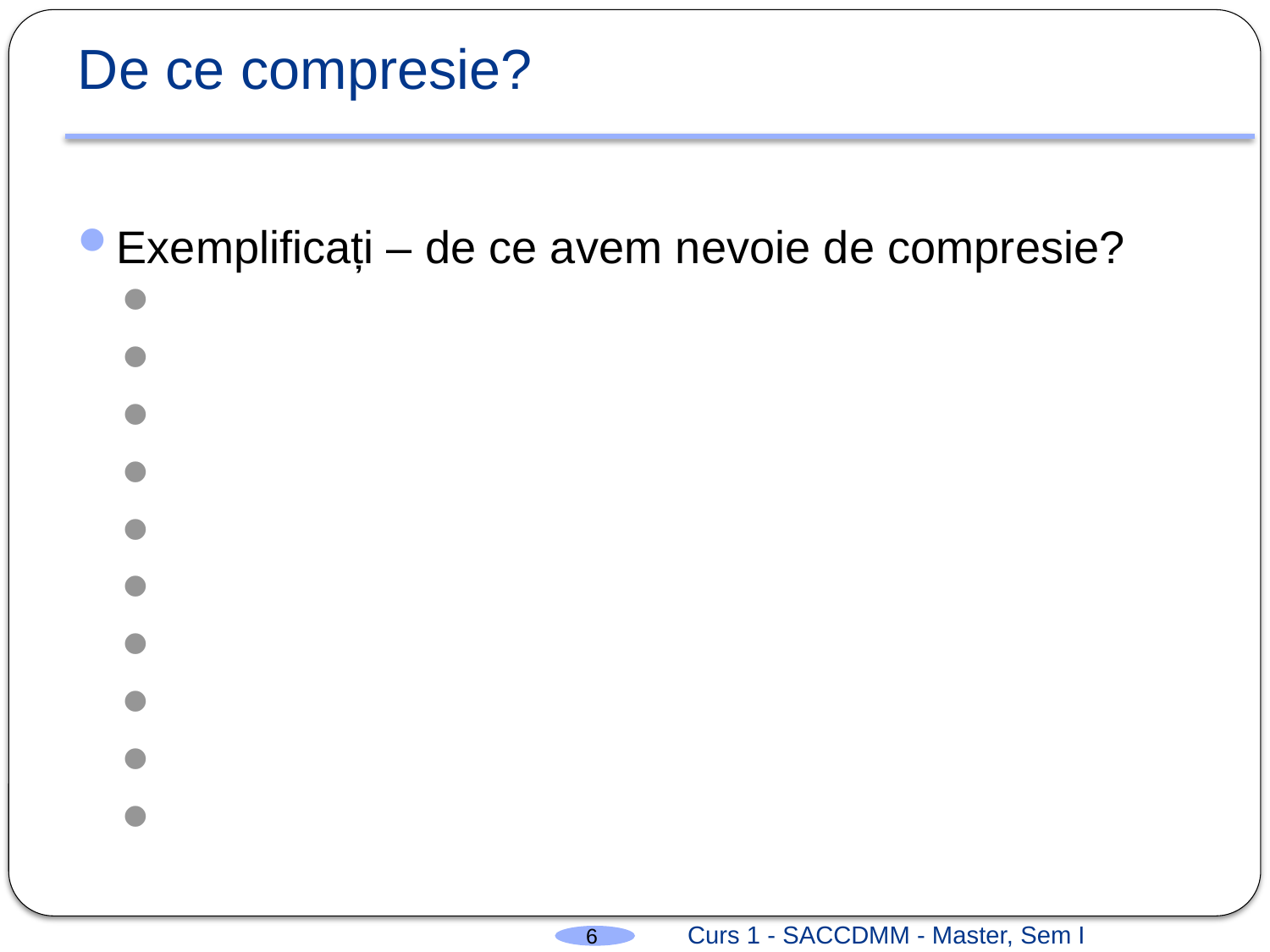

# De ce compresie?

Exemplificați – de ce avem nevoie de compresie?

Curs 1 - SACCDMM - Master, Sem I
6